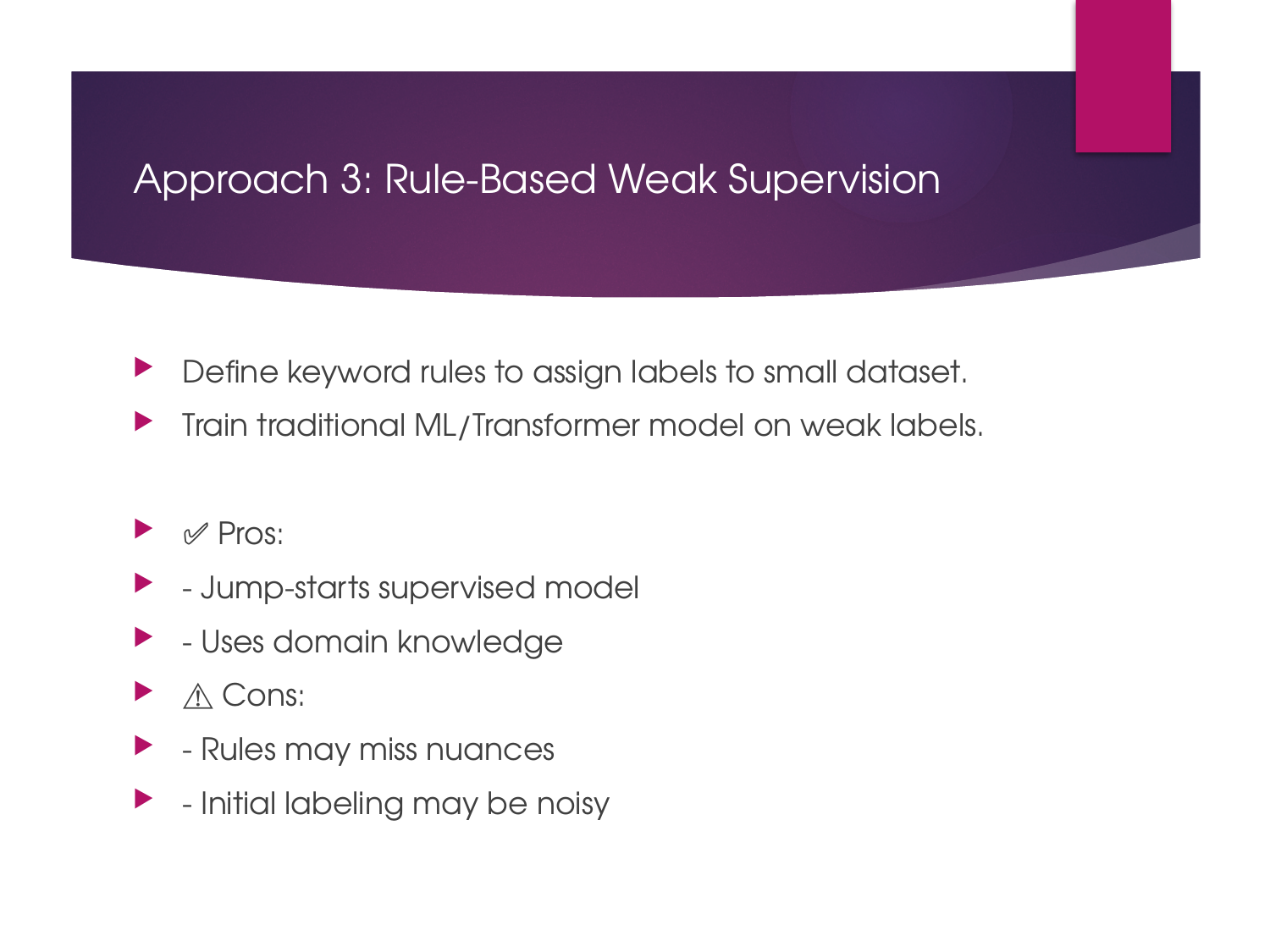

# Approach 3: Rule-Based Weak Supervision
Define keyword rules to assign labels to small dataset.
Train traditional ML/Transformer model on weak labels.

✅ Pros:
- Jump-starts supervised model
- Uses domain knowledge
⚠️ Cons:
- Rules may miss nuances
- Initial labeling may be noisy